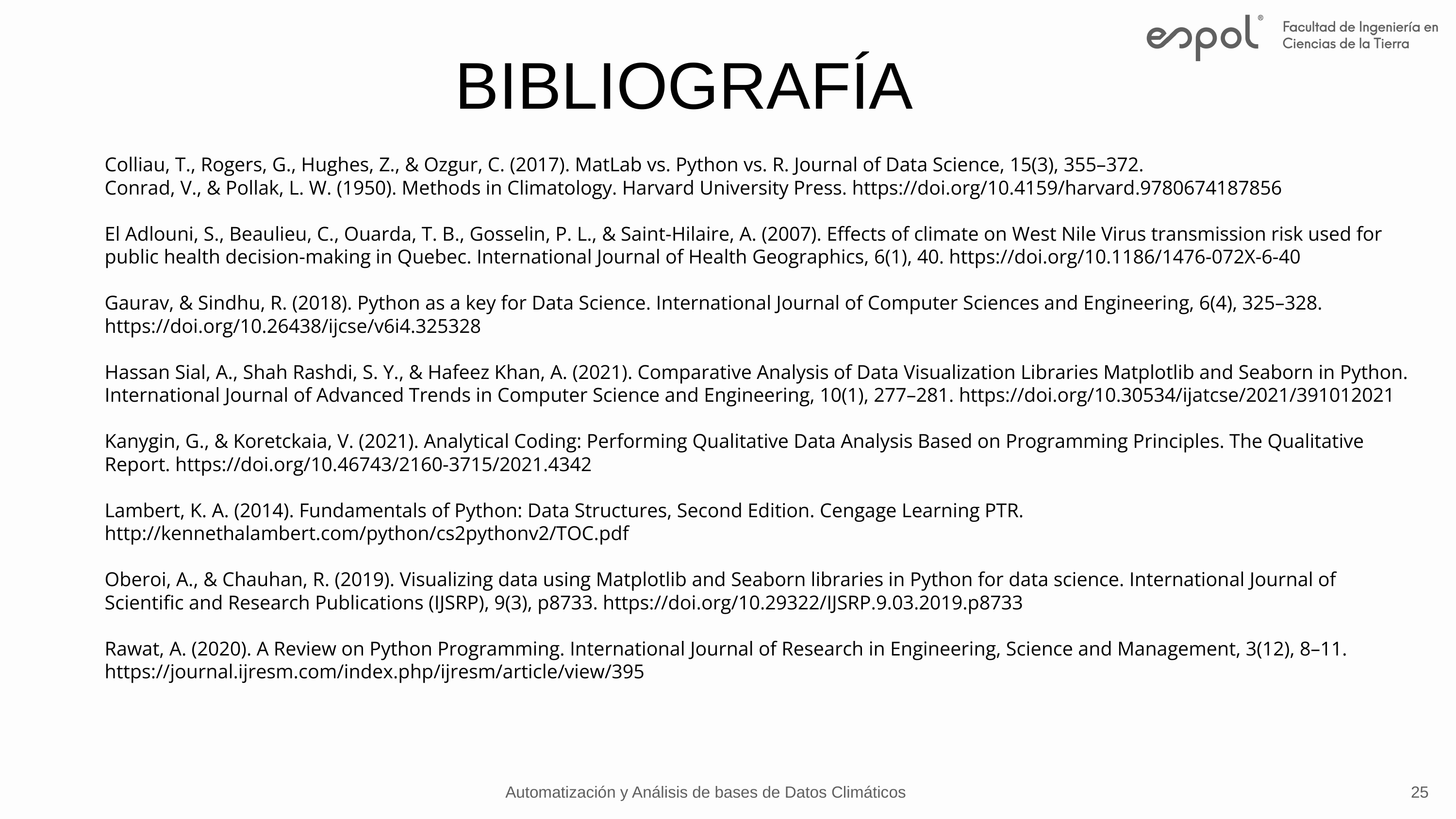

BIBLIOGRAFÍA
Colliau, T., Rogers, G., Hughes, Z., & Ozgur, C. (2017). MatLab vs. Python vs. R. Journal of Data Science, 15(3), 355–372.
Conrad, V., & Pollak, L. W. (1950). Methods in Climatology. Harvard University Press. https://doi.org/10.4159/harvard.9780674187856

El Adlouni, S., Beaulieu, C., Ouarda, T. B., Gosselin, P. L., & Saint-Hilaire, A. (2007). Effects of climate on West Nile Virus transmission risk used for public health decision-making in Quebec. International Journal of Health Geographics, 6(1), 40. https://doi.org/10.1186/1476-072X-6-40

Gaurav, & Sindhu, R. (2018). Python as a key for Data Science. International Journal of Computer Sciences and Engineering, 6(4), 325–328. https://doi.org/10.26438/ijcse/v6i4.325328

Hassan Sial, A., Shah Rashdi, S. Y., & Hafeez Khan, A. (2021). Comparative Analysis of Data Visualization Libraries Matplotlib and Seaborn in Python. International Journal of Advanced Trends in Computer Science and Engineering, 10(1), 277–281. https://doi.org/10.30534/ijatcse/2021/391012021

Kanygin, G., & Koretckaia, V. (2021). Analytical Coding: Performing Qualitative Data Analysis Based on Programming Principles. The Qualitative Report. https://doi.org/10.46743/2160-3715/2021.4342

Lambert, K. A. (2014). Fundamentals of Python: Data Structures, Second Edition. Cengage Learning PTR. http://kennethalambert.com/python/cs2pythonv2/TOC.pdf

Oberoi, A., & Chauhan, R. (2019). Visualizing data using Matplotlib and Seaborn libraries in Python for data science. International Journal of Scientific and Research Publications (IJSRP), 9(3), p8733. https://doi.org/10.29322/IJSRP.9.03.2019.p8733

Rawat, A. (2020). A Review on Python Programming. International Journal of Research in Engineering, Science and Management, 3(12), 8–11. https://journal.ijresm.com/index.php/ijresm/article/view/395

Automatización y Análisis de bases de Datos Climáticos
25